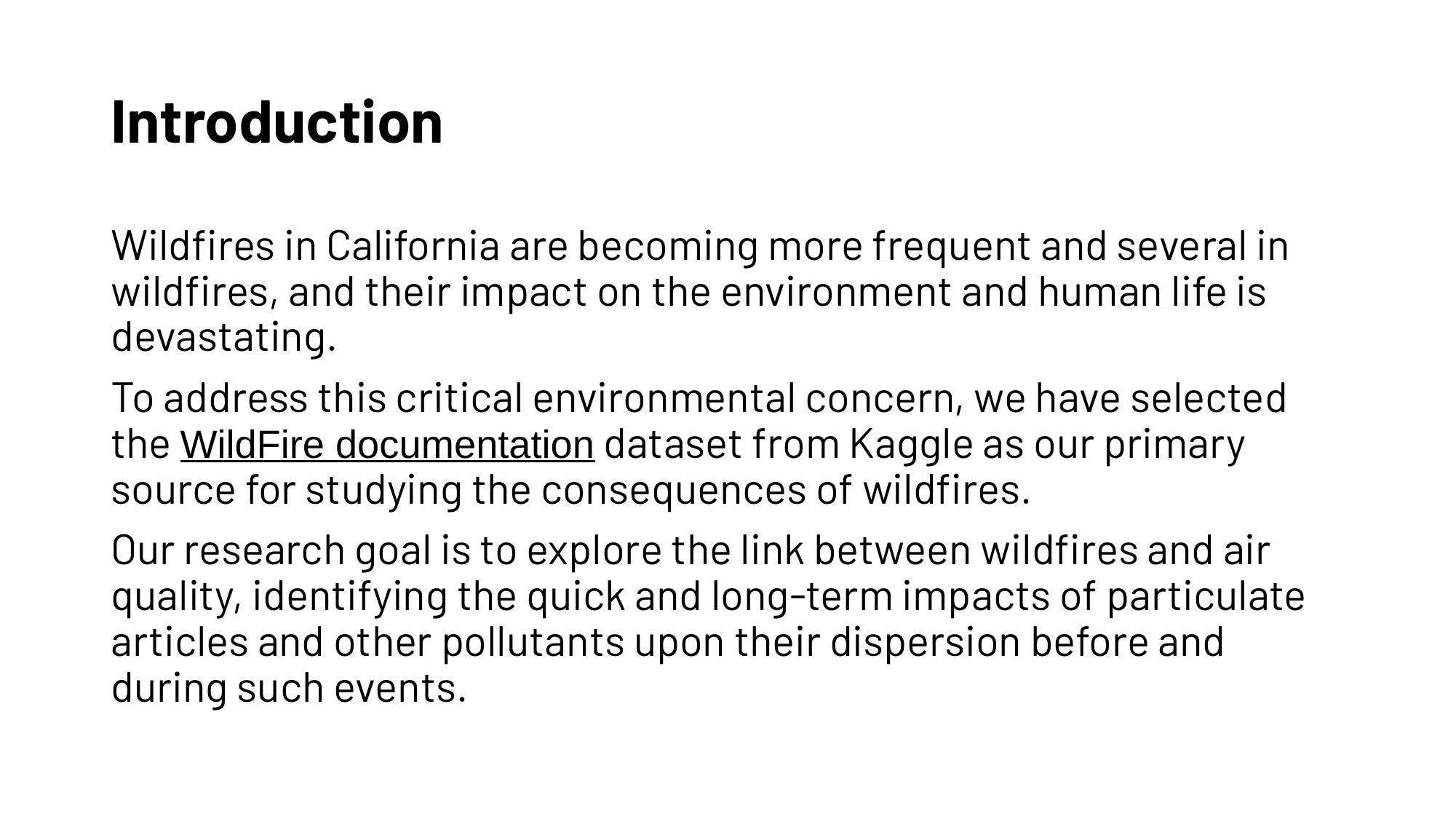

Introduction

Wildfires in California are becoming more frequent and several in wildfires, and their impact on the environment and human life is devastating.
To address this critical environmental concern, we have selected the WildFire documentation dataset from Kaggle as our primary source for studying the consequences of wildfires.
Our research goal is to explore the link between wildfires and air quality, identifying the quick and long-term impacts of particulate articles and other pollutants upon their dispersion before and during such events.